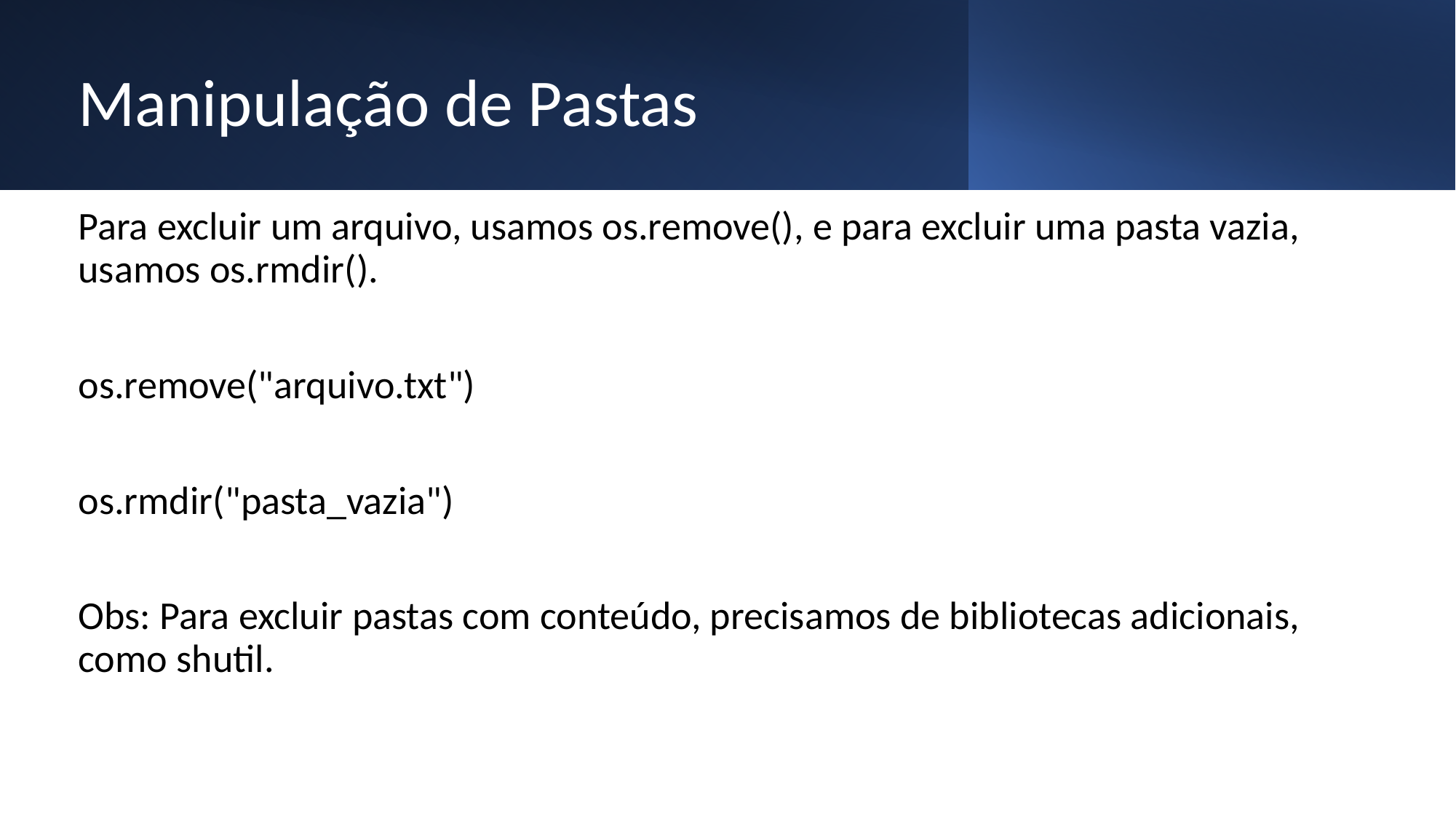

# Manipulação de Pastas
Para excluir um arquivo, usamos os.remove(), e para excluir uma pasta vazia, usamos os.rmdir().

os.remove("arquivo.txt")

os.rmdir("pasta_vazia")

Obs: Para excluir pastas com conteúdo, precisamos de bibliotecas adicionais, como shutil.